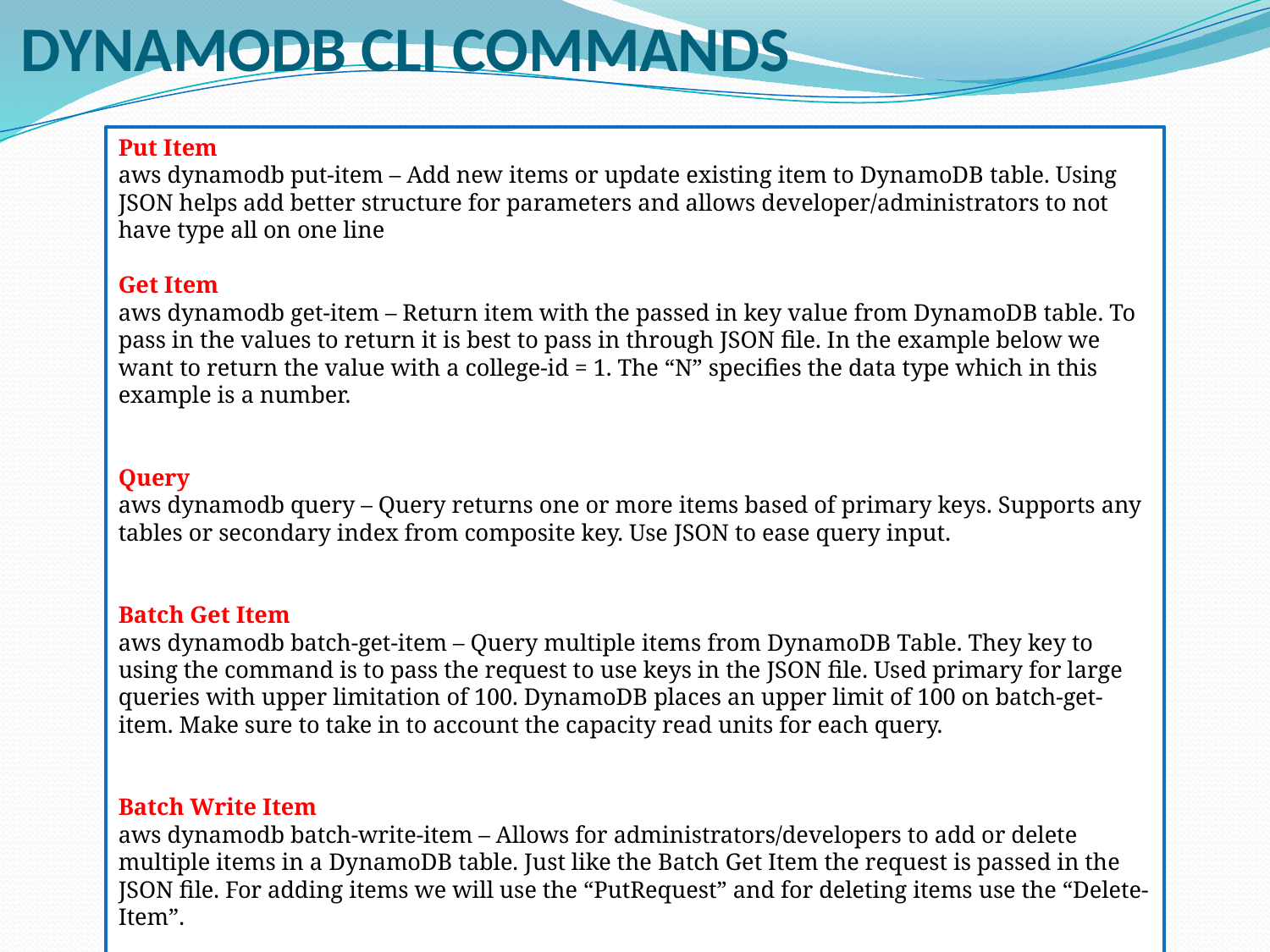

# DYNAMODB CLI COMMANDS
Put Item
aws dynamodb put-item – Add new items or update existing item to DynamoDB table. Using JSON helps add better structure for parameters and allows developer/administrators to not have type all on one line

Get Item
aws dynamodb get-item – Return item with the passed in key value from DynamoDB table. To pass in the values to return it is best to pass in through JSON file. In the example below we want to return the value with a college-id = 1. The “N” specifies the data type which in this example is a number.

Query
aws dynamodb query – Query returns one or more items based of primary keys. Supports any tables or secondary index from composite key. Use JSON to ease query input.

Batch Get Item
aws dynamodb batch-get-item – Query multiple items from DynamoDB Table. They key to using the command is to pass the request to use keys in the JSON file. Used primary for large queries with upper limitation of 100. DynamoDB places an upper limit of 100 on batch-get-item. Make sure to take in to account the capacity read units for each query.

Batch Write Item
aws dynamodb batch-write-item – Allows for administrators/developers to add or delete multiple items in a DynamoDB table. Just like the Batch Get Item the request is passed in the JSON file. For adding items we will use the “PutRequest” and for deleting items use the “Delete-Item”.